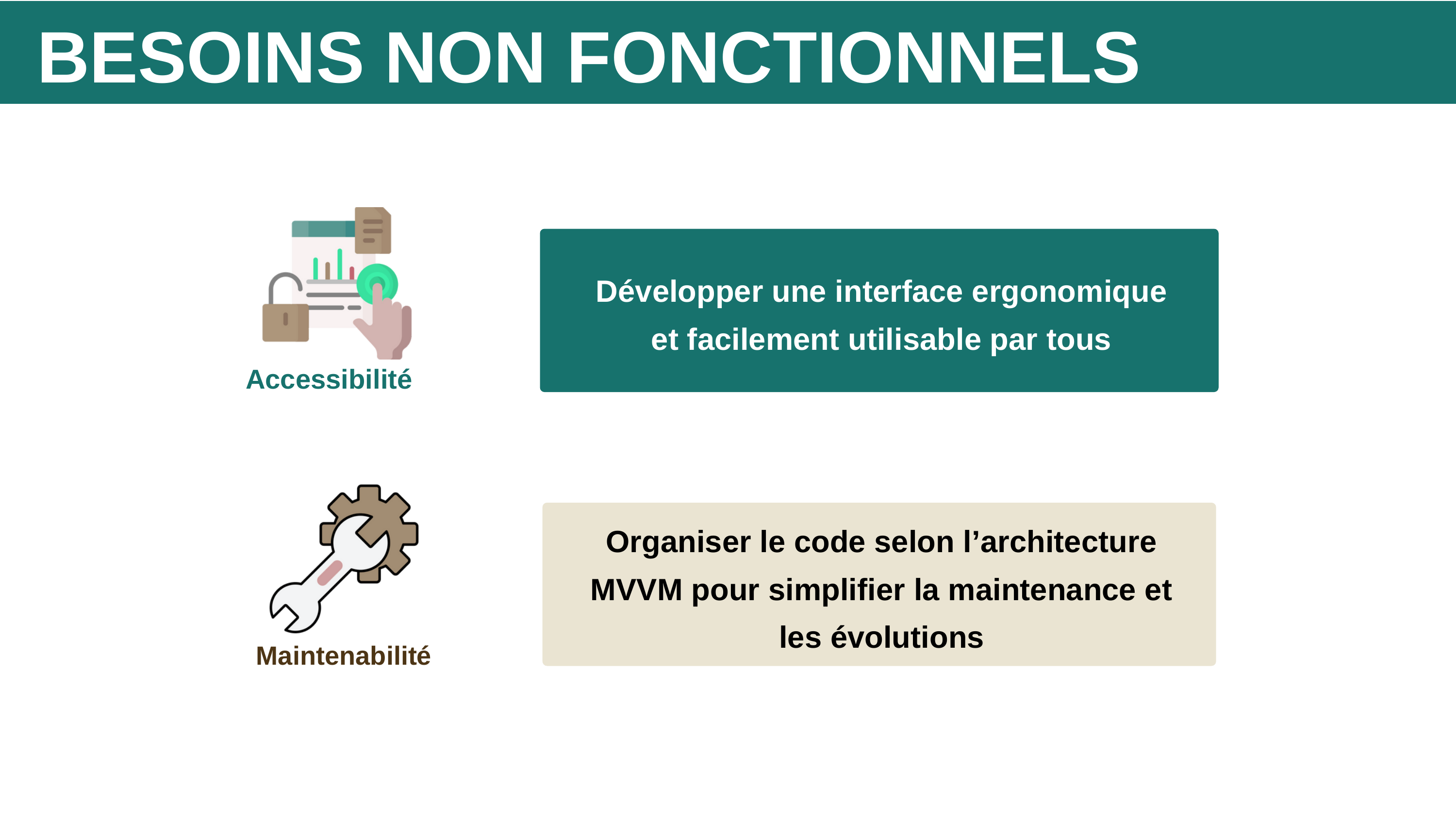

BESOINS NON FONCTIONNELS

Accessibilité

enregistrer les données en local et sur le cloud
Développer une interface ergonomique et facilement utilisable par tous

Maintenabilité

Organiser le code selon l’architecture MVVM pour simplifier la maintenance et les évolutions